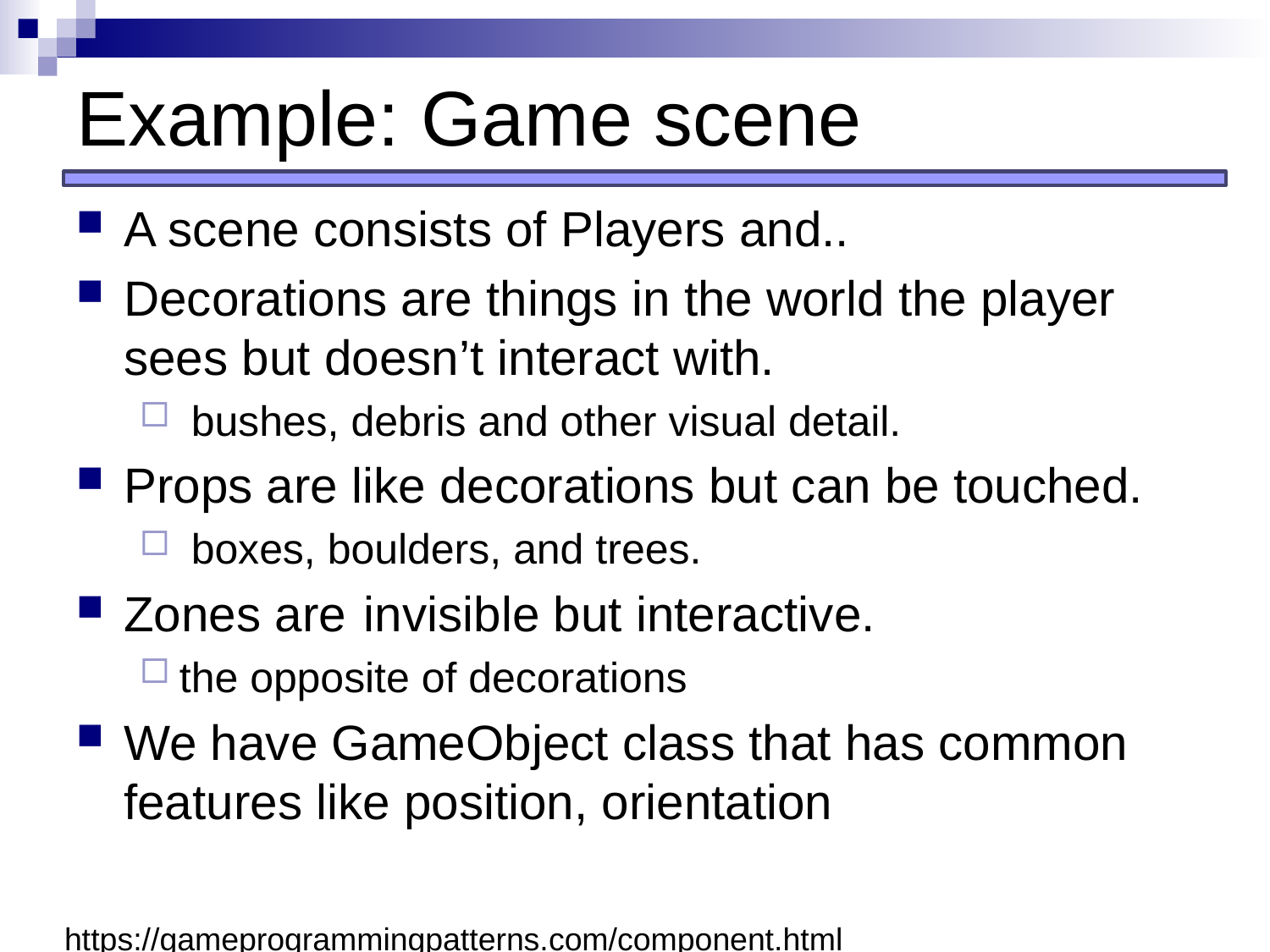

# Example: Game scene
A scene consists of Players and..
Decorations are things in the world the player sees but doesn’t interact with.
 bushes, debris and other visual detail.
Props are like decorations but can be touched.
 boxes, boulders, and trees.
Zones are  invisible but interactive.
the opposite of decorations
We have GameObject class that has common features like position, orientation
https://gameprogrammingpatterns.com/component.html